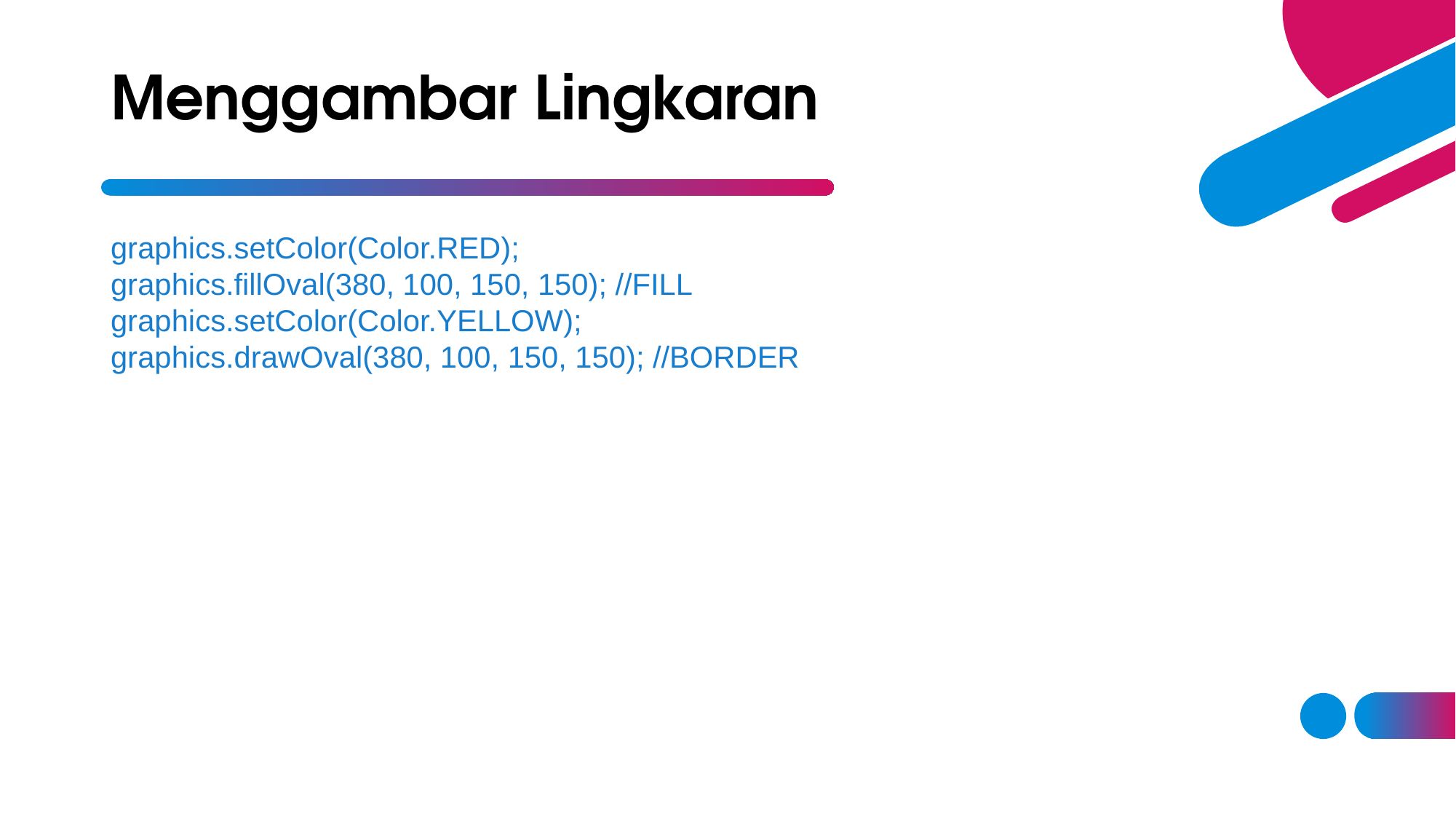

# Menggambar Lingkaran
graphics.setColor(Color.RED);
graphics.fillOval(380, 100, 150, 150); //FILL
graphics.setColor(Color.YELLOW);
graphics.drawOval(380, 100, 150, 150); //BORDER